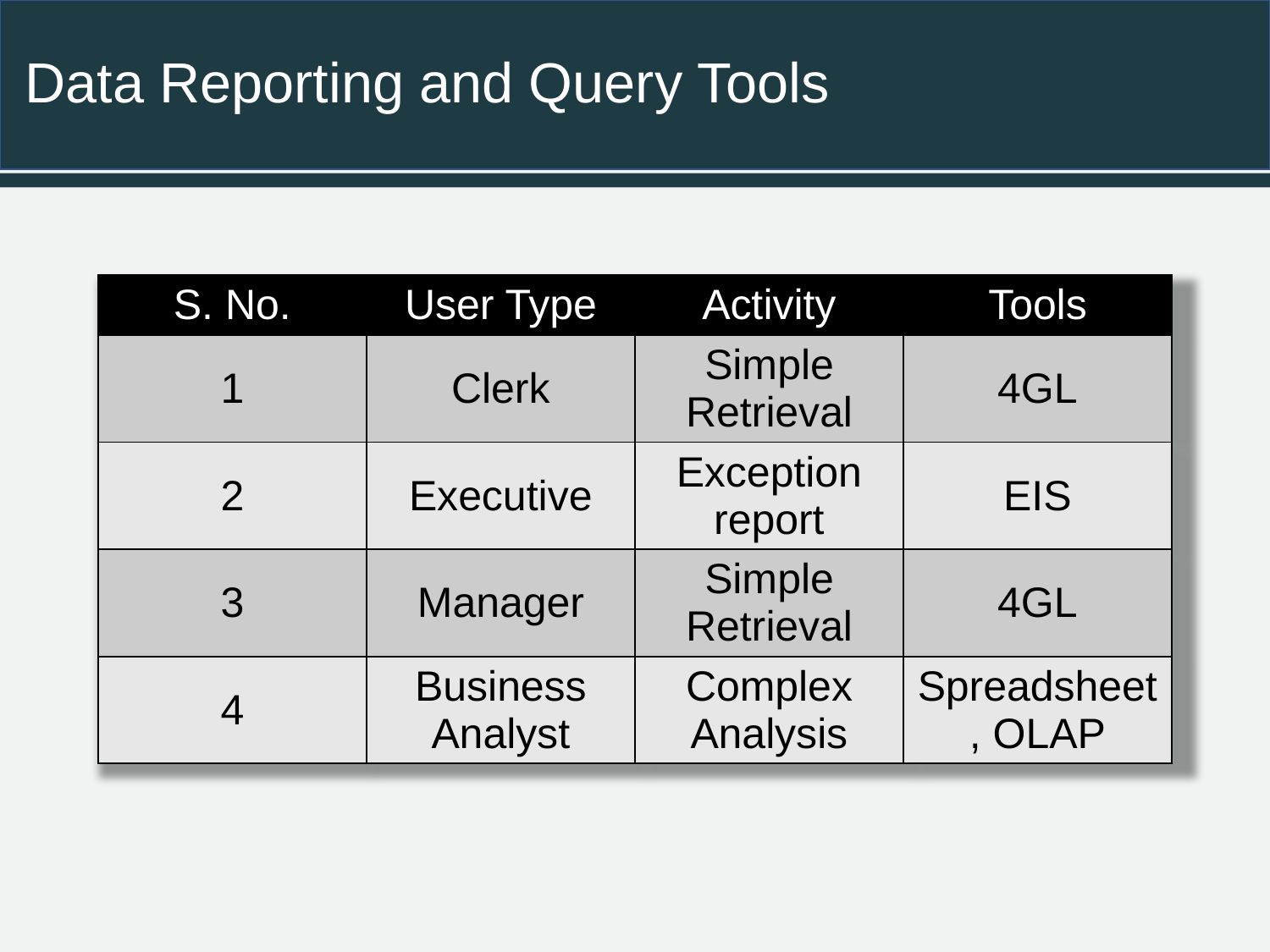

# Data Reporting and Query Tools
| S. No. | User Type | Activity | Tools |
| --- | --- | --- | --- |
| 1 | Clerk | Simple Retrieval | 4GL |
| 2 | Executive | Exception report | EIS |
| 3 | Manager | Simple Retrieval | 4GL |
| 4 | Business Analyst | Complex Analysis | Spreadsheet, OLAP |